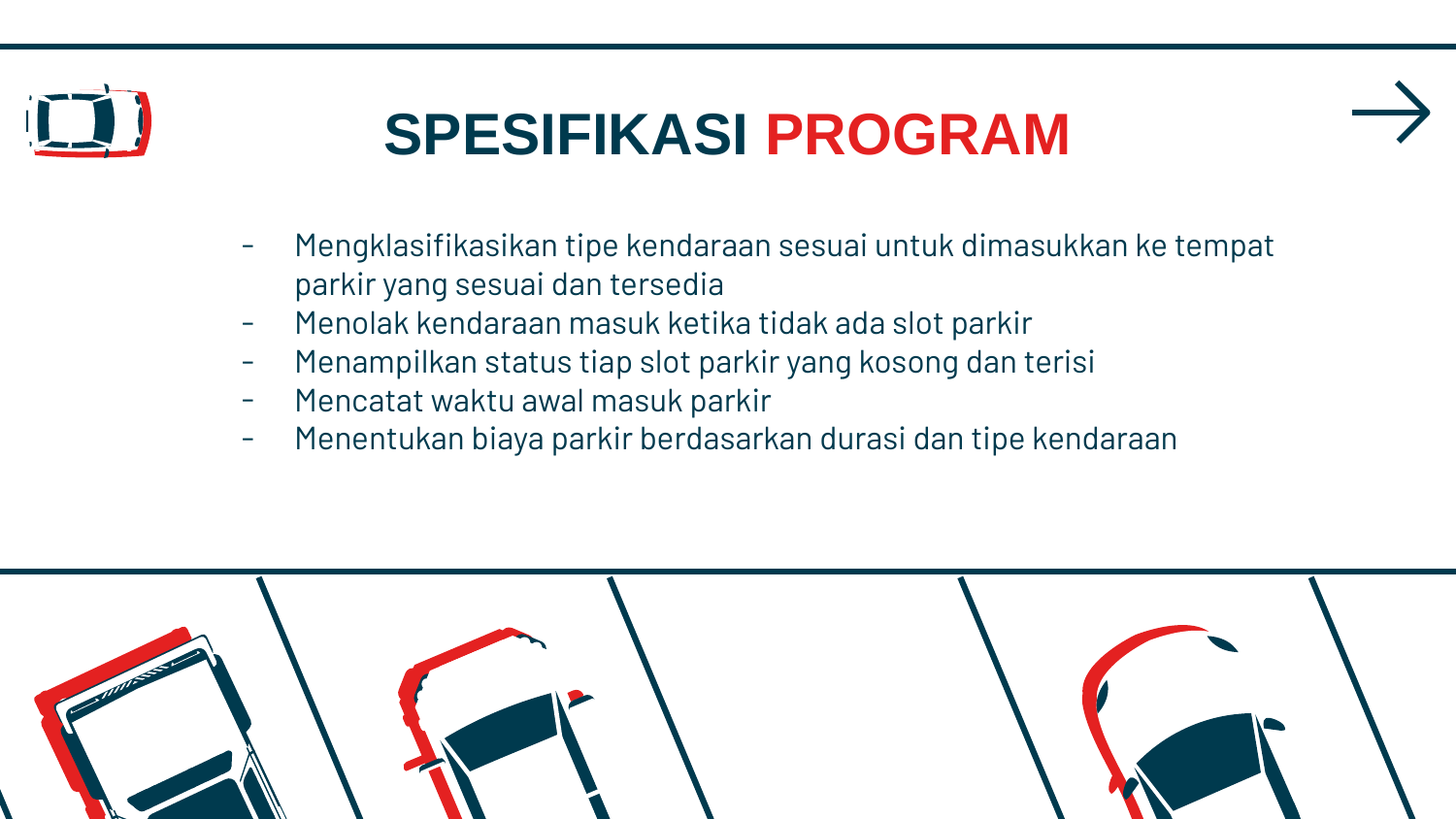

# SPESIFIKASI PROGRAM
Mengklasifikasikan tipe kendaraan sesuai untuk dimasukkan ke tempat parkir yang sesuai dan tersedia
Menolak kendaraan masuk ketika tidak ada slot parkir
Menampilkan status tiap slot parkir yang kosong dan terisi
Mencatat waktu awal masuk parkir
Menentukan biaya parkir berdasarkan durasi dan tipe kendaraan